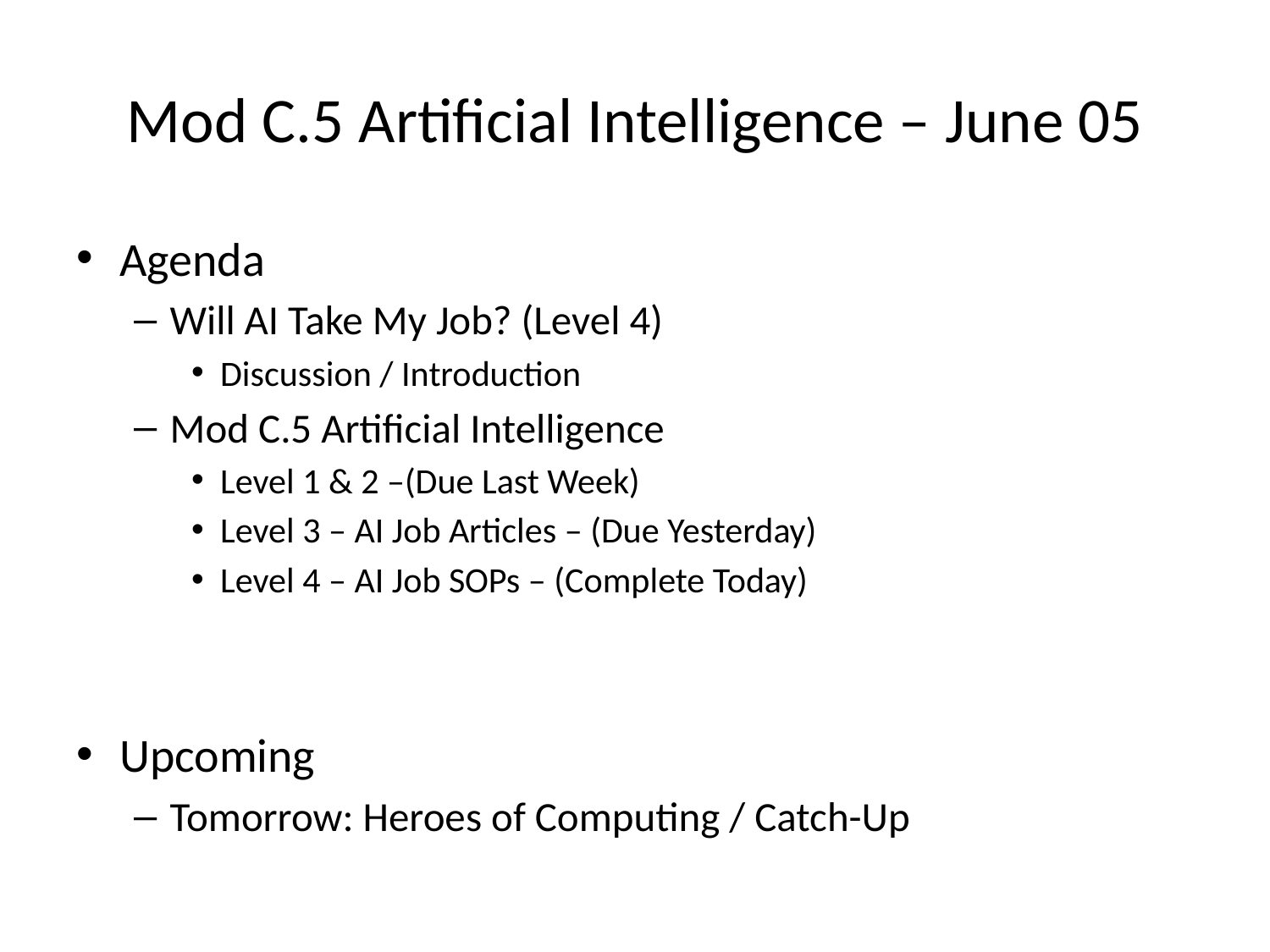

# Mod C.5 Artificial Intelligence – June 05
Agenda
Will AI Take My Job? (Level 4)
Discussion / Introduction
Mod C.5 Artificial Intelligence
Level 1 & 2 –(Due Last Week)
Level 3 – AI Job Articles – (Due Yesterday)
Level 4 – AI Job SOPs – (Complete Today)

Upcoming
Tomorrow: Heroes of Computing / Catch-Up